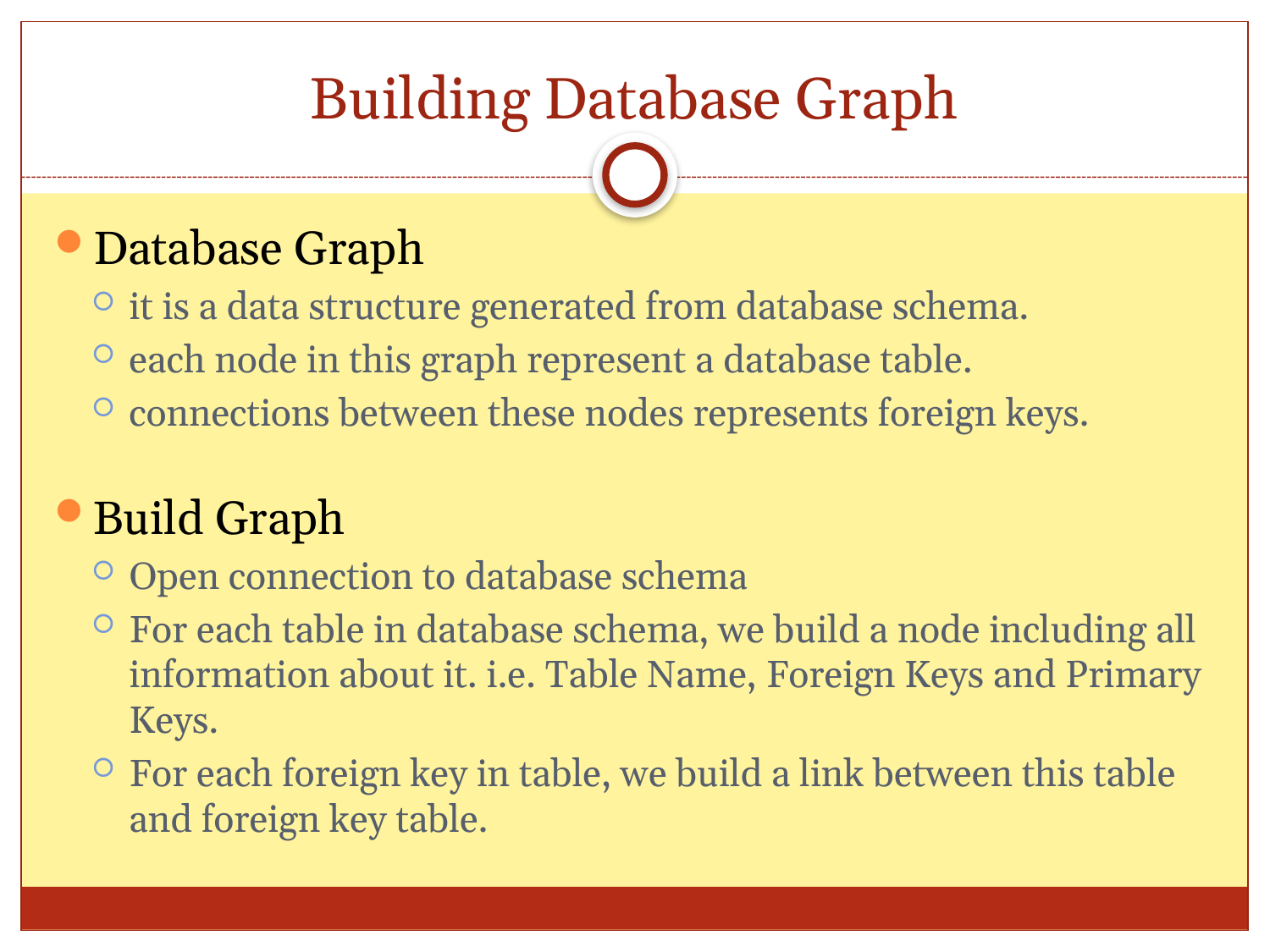

# Building Database Graph
Database Graph
it is a data structure generated from database schema.
each node in this graph represent a database table.
connections between these nodes represents foreign keys.
Build Graph
Open connection to database schema
For each table in database schema, we build a node including all information about it. i.e. Table Name, Foreign Keys and Primary Keys.
For each foreign key in table, we build a link between this table and foreign key table.